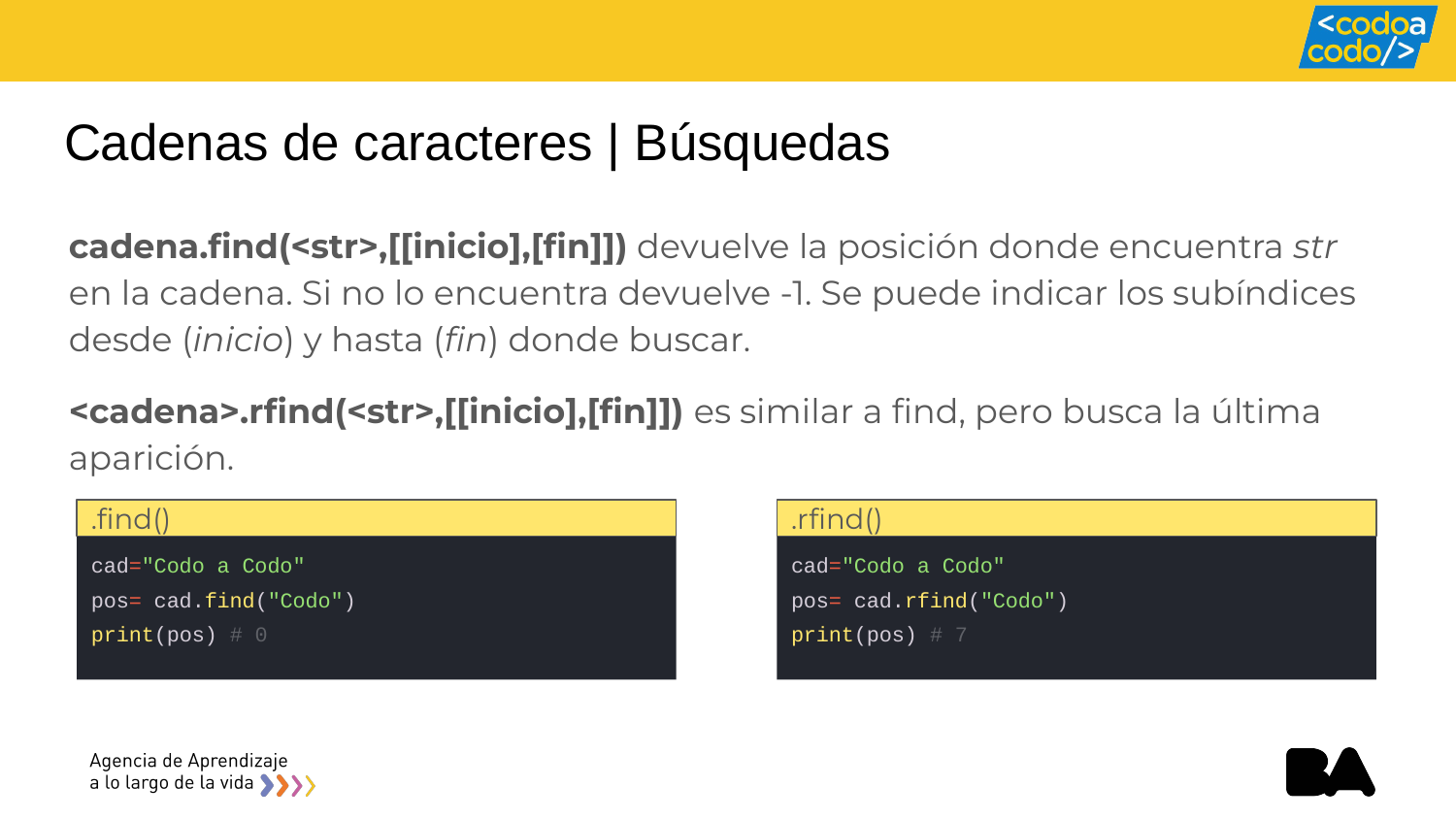

# Cadenas de caracteres | Búsquedas
cadena.find(<str>,[[inicio],[fin]]) devuelve la posición donde encuentra str en la cadena. Si no lo encuentra devuelve -1. Se puede indicar los subíndices desde (inicio) y hasta (fin) donde buscar.
<cadena>.rfind(<str>,[[inicio],[fin]]) es similar a find, pero busca la última aparición.

.find()
.rfind()
cad="Codo a Codo"
pos= cad.rfind("Codo")
print(pos) # 7

cad="Codo a Codo"
pos= cad.find("Codo")
print(pos) # 0